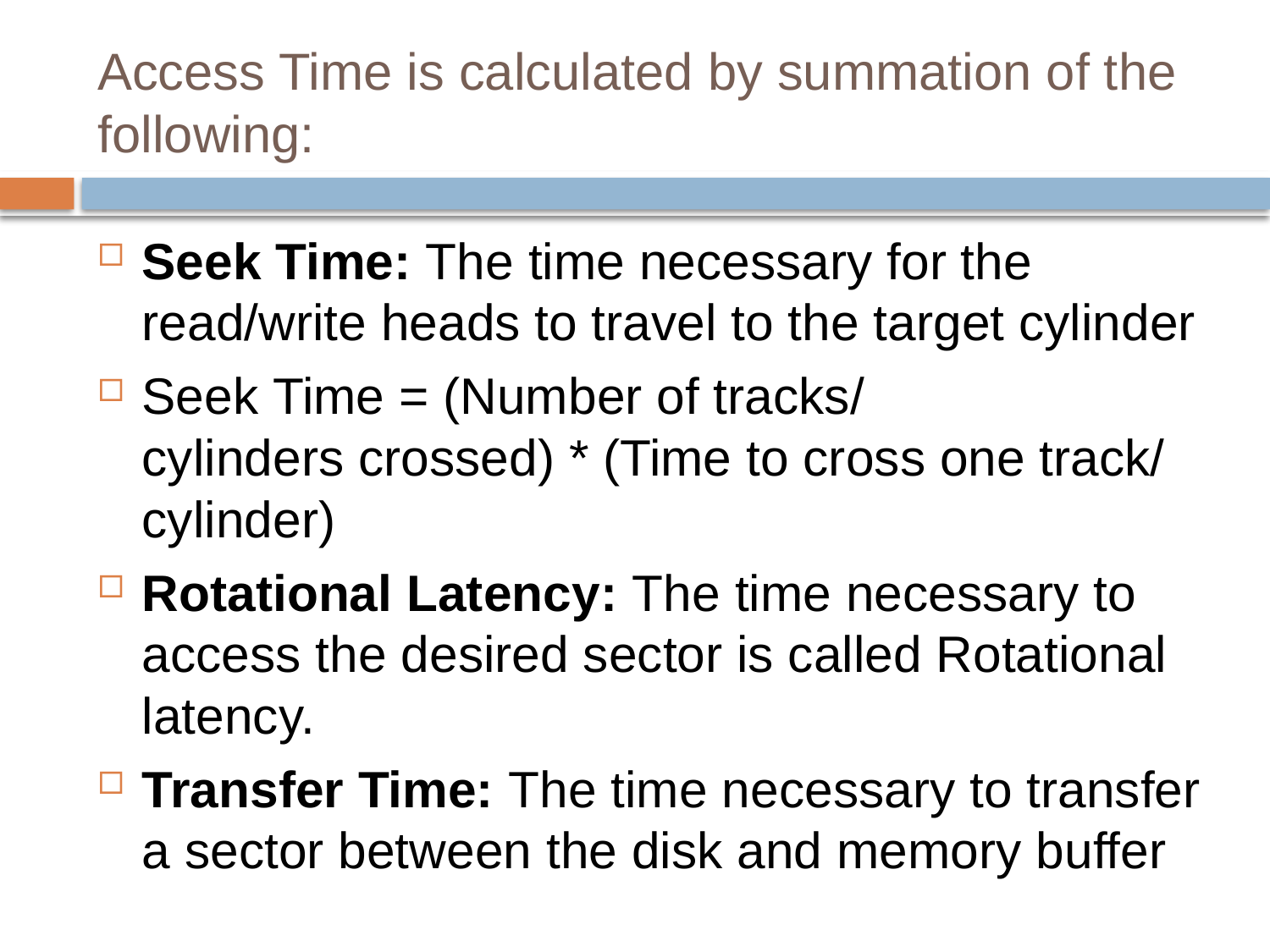

# Access Time is calculated by summation of the following:
Seek Time: The time necessary for the read/write heads to travel to the target cylinder
Seek Time = (Number of tracks/cylinders crossed) * (Time to cross one track/cylinder)
Rotational Latency: The time necessary to access the desired sector is called Rotational latency.
Transfer Time: The time necessary to transfer a sector between the disk and memory buffer